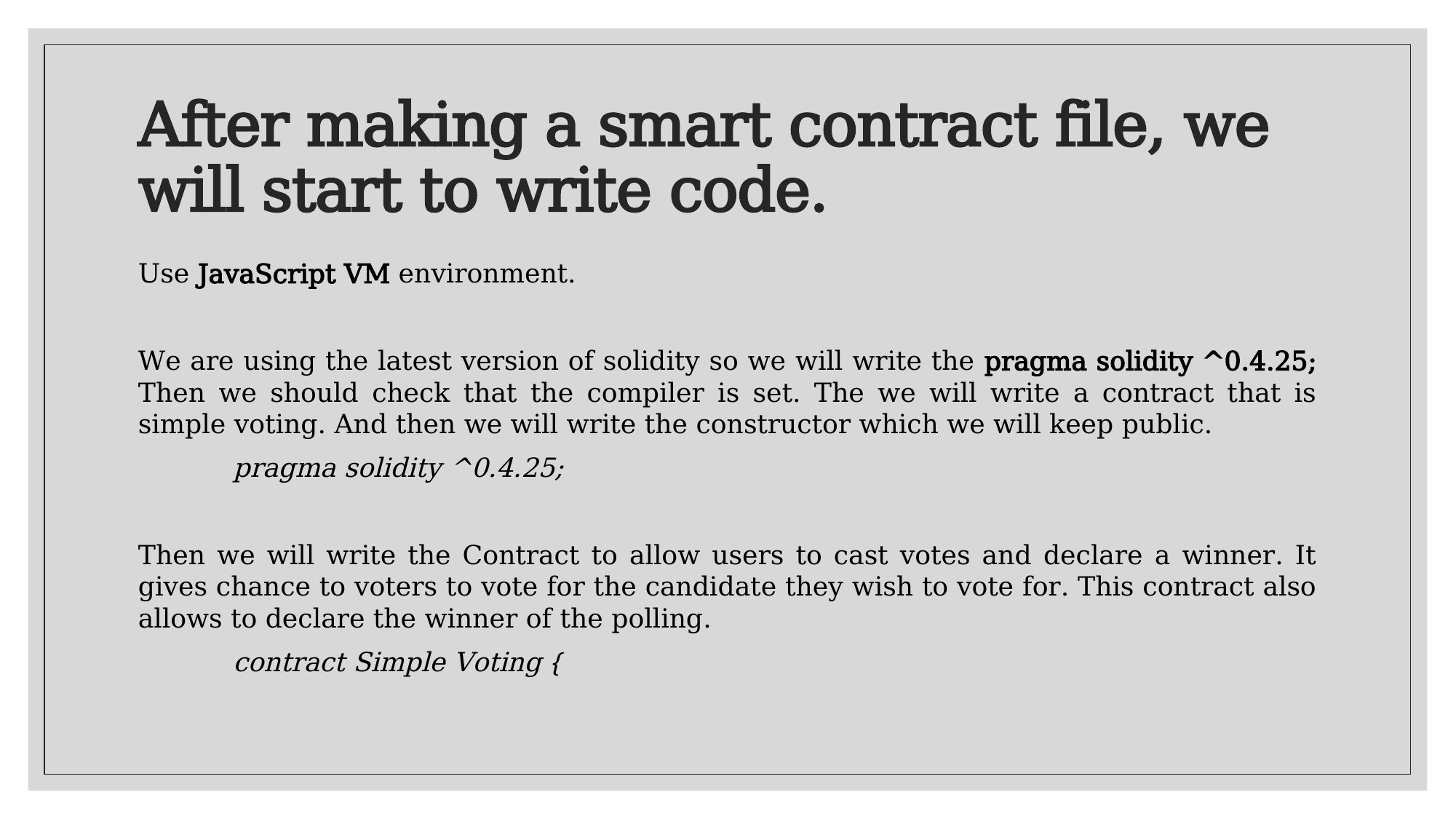

# After making a smart contract file, we will start to write code.
Use JavaScript VM environment.

We are using the latest version of solidity so we will write the pragma solidity ^0.4.25; Then we should check that the compiler is set. The we will write a contract that is simple voting. And then we will write the constructor which we will keep public.
			pragma solidity ^0.4.25;

Then we will write the Contract to allow users to cast votes and declare a winner. It gives chance to voters to vote for the candidate they wish to vote for. This contract also allows to declare the winner of the polling.
			contract Simple Voting {